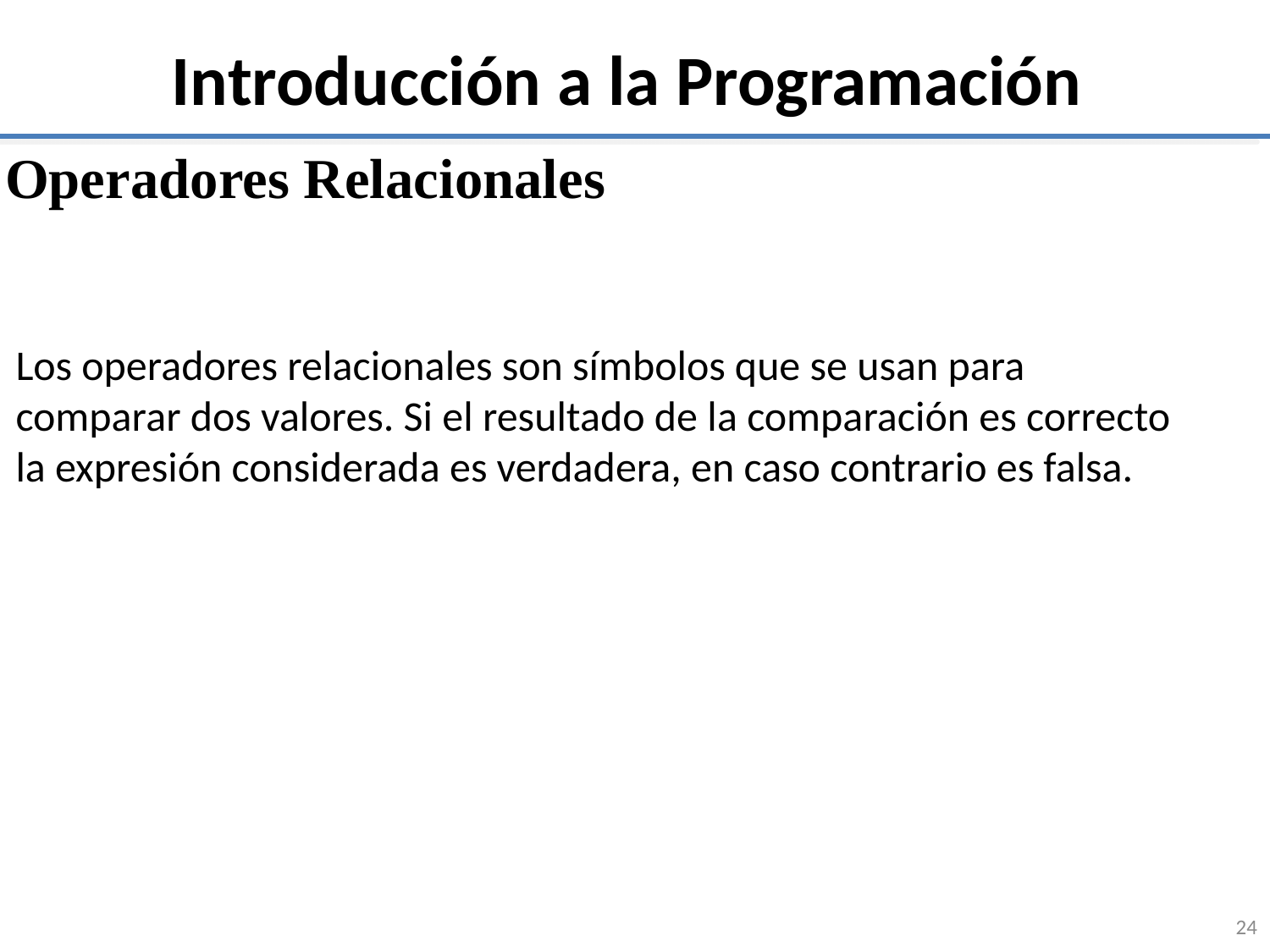

# Introducción a la Programación
Operadores Relacionales
Los operadores relacionales son símbolos que se usan para comparar dos valores. Si el resultado de la comparación es correcto la expresión considerada es verdadera, en caso contrario es falsa.
24